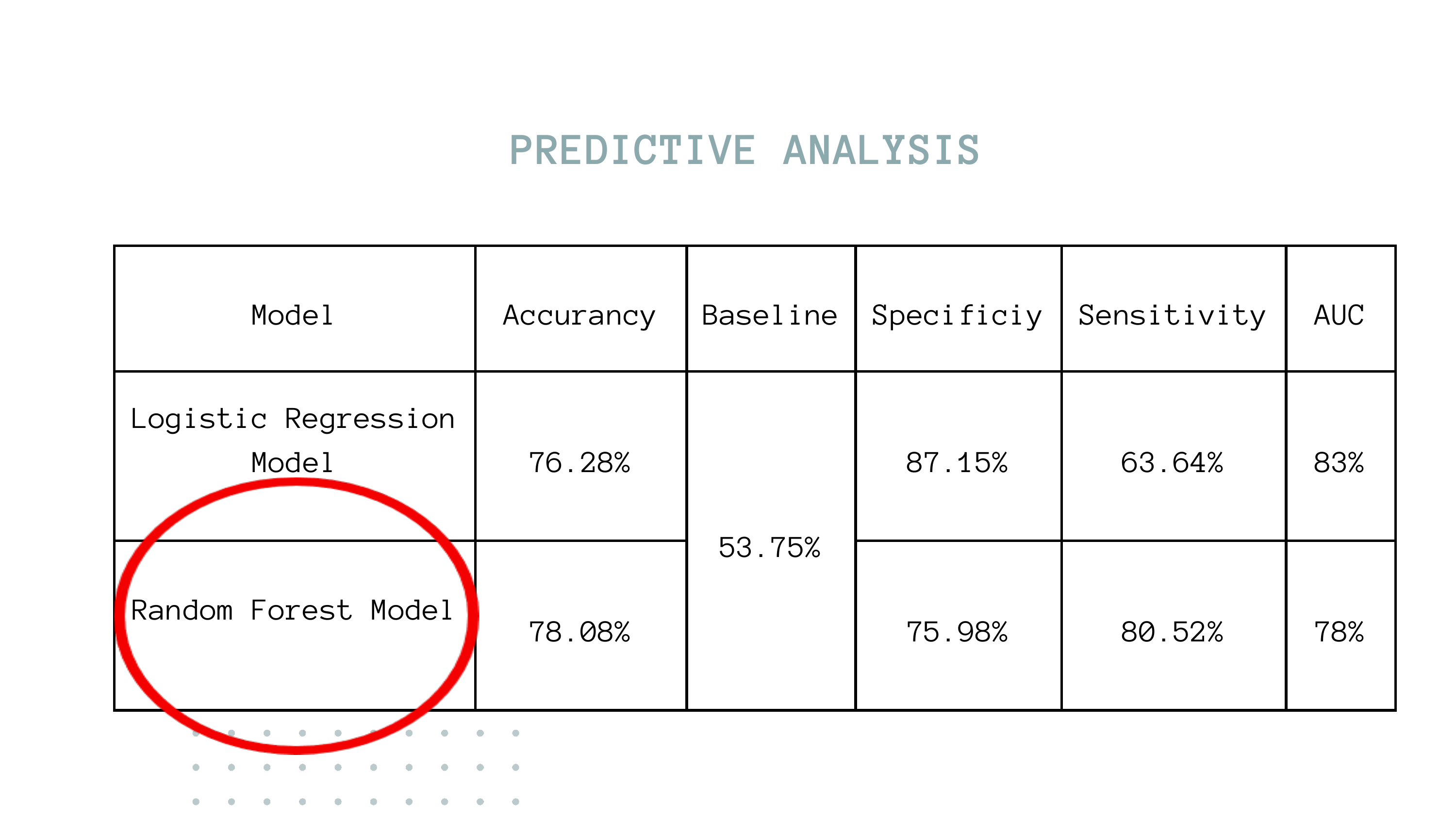

PREDICTIVE ANALYSIS
| Model | Accurancy | Baseline | Specificiy | Sensitivity | AUC |
| --- | --- | --- | --- | --- | --- |
| Logistic Regression Model | 76.28% | 53.75% | 87.15% | 63.64% | 83% |
| Random Forest Model | 78.08% | 53.75% | 75.98% | 80.52% | 78% |